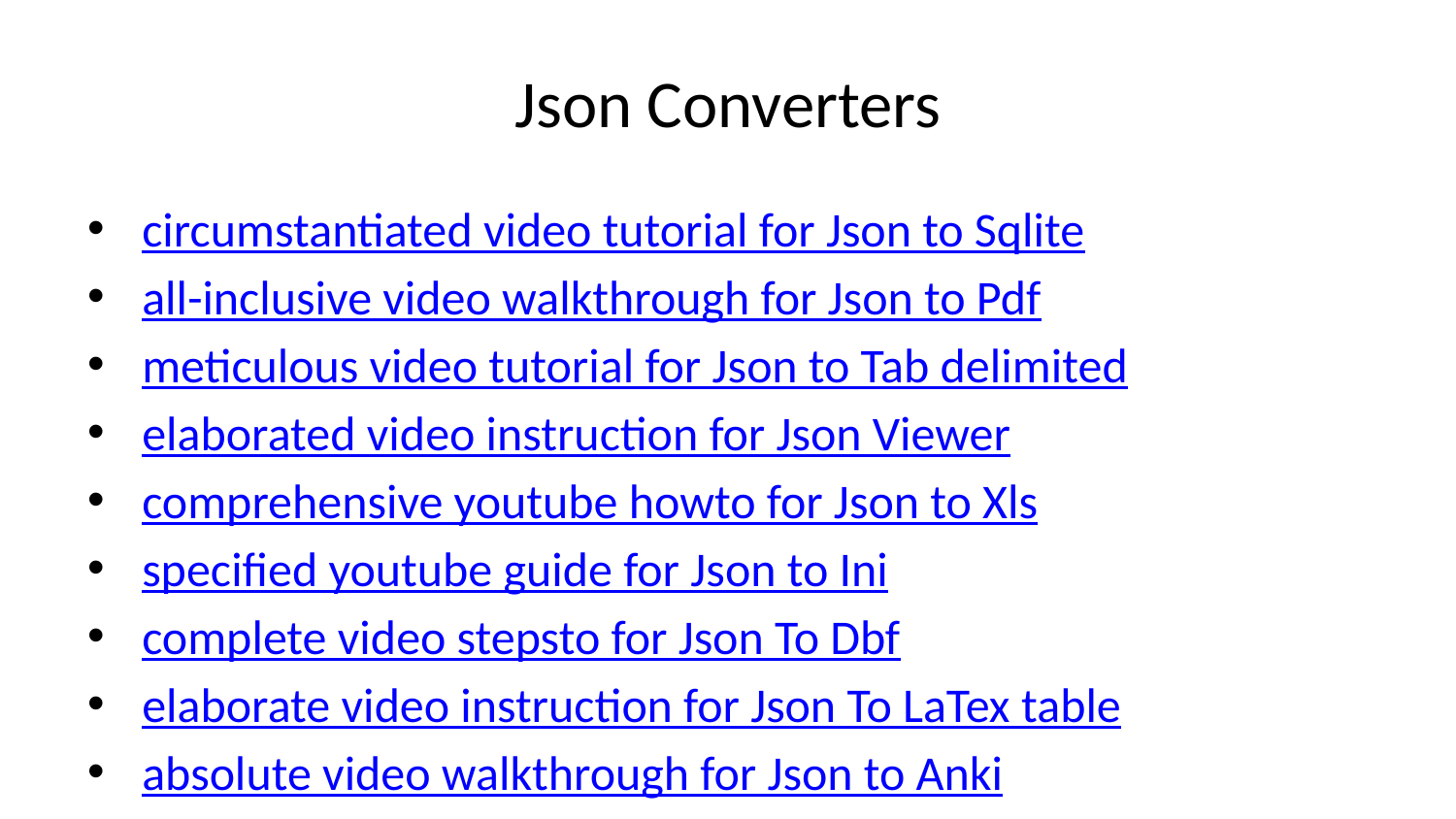

# Json Converters
circumstantiated video tutorial for Json to Sqlite
all-inclusive video walkthrough for Json to Pdf
meticulous video tutorial for Json to Tab delimited
elaborated video instruction for Json Viewer
comprehensive youtube howto for Json to Xls
specified youtube guide for Json to Ini
complete video stepsto for Json To Dbf
elaborate video instruction for Json To LaTex table
absolute video walkthrough for Json to Anki
nice youtube tutorial for Json to Powershell
exact video howto for Json to Sql
described youtube guide for Json to Xml
all-inclusive video walkthrough for Json to Text
elaborate youtube stepsto for Json to Excel
developed video tutorial for Json to Word
thorough video howto for Json to Csv
exhaustive video tutorial for Json to Pipe delimited
copious youtube tutorial for Json to Html
comprehensive youtube instruction for Json Formatter
definite youtube tutorial for Json to Yaml
specific youtube tutorial for Json To Markdown table
circumstantial video lesson for Json to Tsv
elaborated youtube seminar for Json To Rss
meticulous youtube instruction for Json To ics
exhaustive video stepsto for Json to Vcf
developed video explaination for Json To Spss
exhaustive youtube guide for Json To Srt
complete video instruction for Json to Mdb